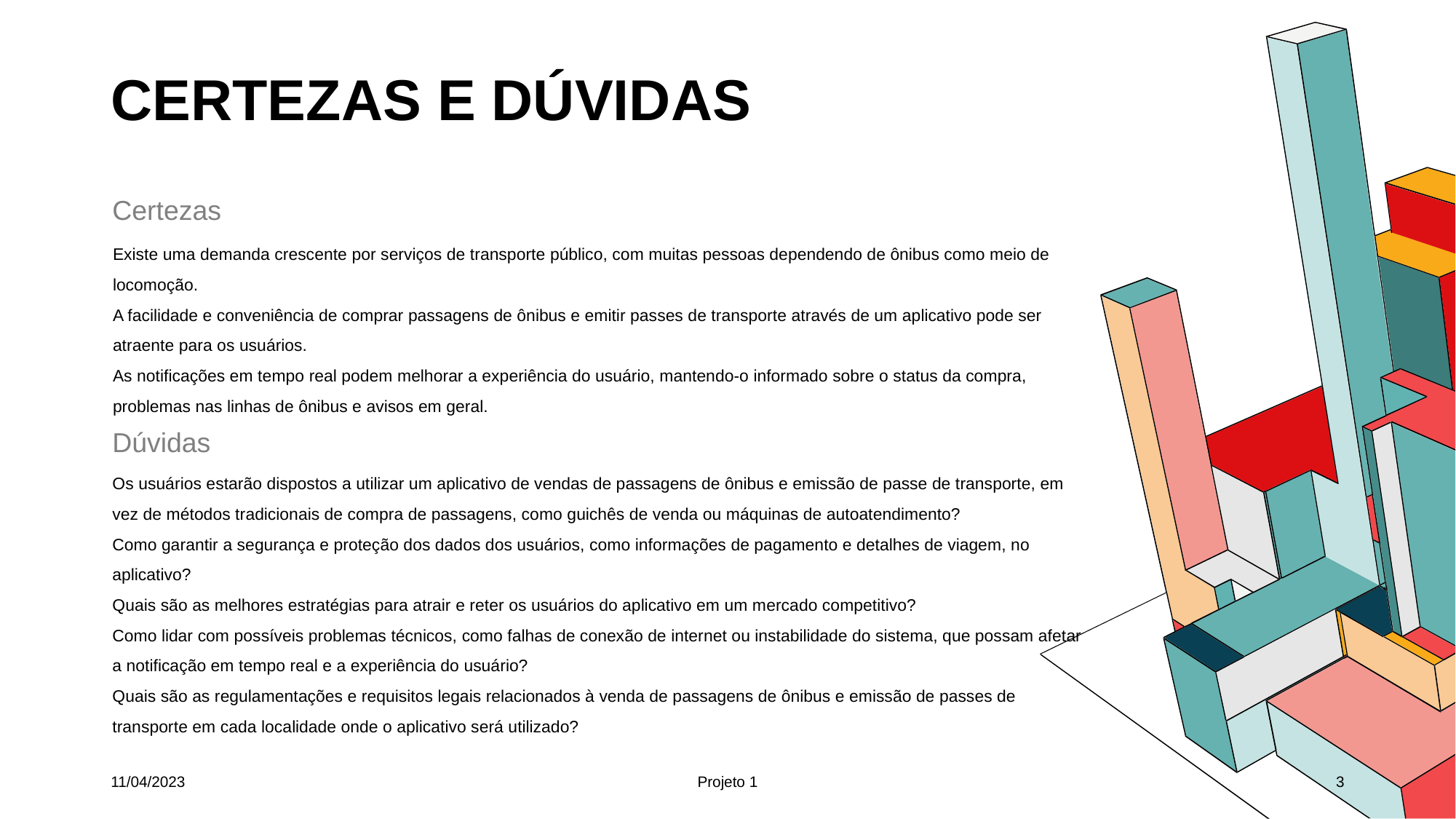

# Certezas e dúvidas
Certezas
Existe uma demanda crescente por serviços de transporte público, com muitas pessoas dependendo de ônibus como meio de locomoção.
A facilidade e conveniência de comprar passagens de ônibus e emitir passes de transporte através de um aplicativo pode ser atraente para os usuários.
As notificações em tempo real podem melhorar a experiência do usuário, mantendo-o informado sobre o status da compra, problemas nas linhas de ônibus e avisos em geral.
Dúvidas
Os usuários estarão dispostos a utilizar um aplicativo de vendas de passagens de ônibus e emissão de passe de transporte, em vez de métodos tradicionais de compra de passagens, como guichês de venda ou máquinas de autoatendimento?
Como garantir a segurança e proteção dos dados dos usuários, como informações de pagamento e detalhes de viagem, no aplicativo?
Quais são as melhores estratégias para atrair e reter os usuários do aplicativo em um mercado competitivo?
Como lidar com possíveis problemas técnicos, como falhas de conexão de internet ou instabilidade do sistema, que possam afetar a notificação em tempo real e a experiência do usuário?
Quais são as regulamentações e requisitos legais relacionados à venda de passagens de ônibus e emissão de passes de transporte em cada localidade onde o aplicativo será utilizado?
11/04/2023
Projeto 1
3